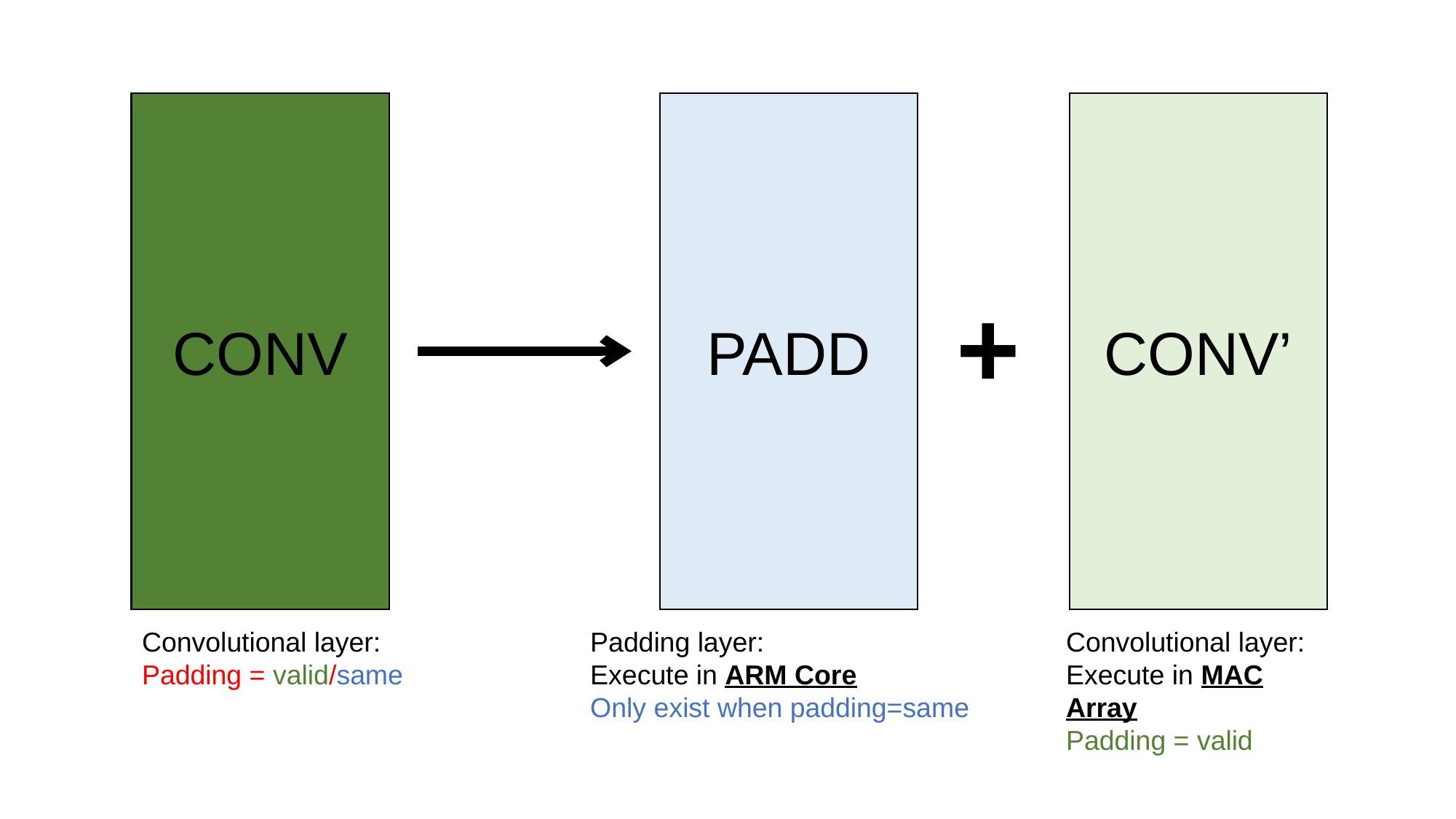

CONV
PADD
CONV’
+
Convolutional layer:
Padding = valid/same
Padding layer:
Execute in ARM Core
Only exist when padding=same
Convolutional layer:
Execute in MAC Array
Padding = valid